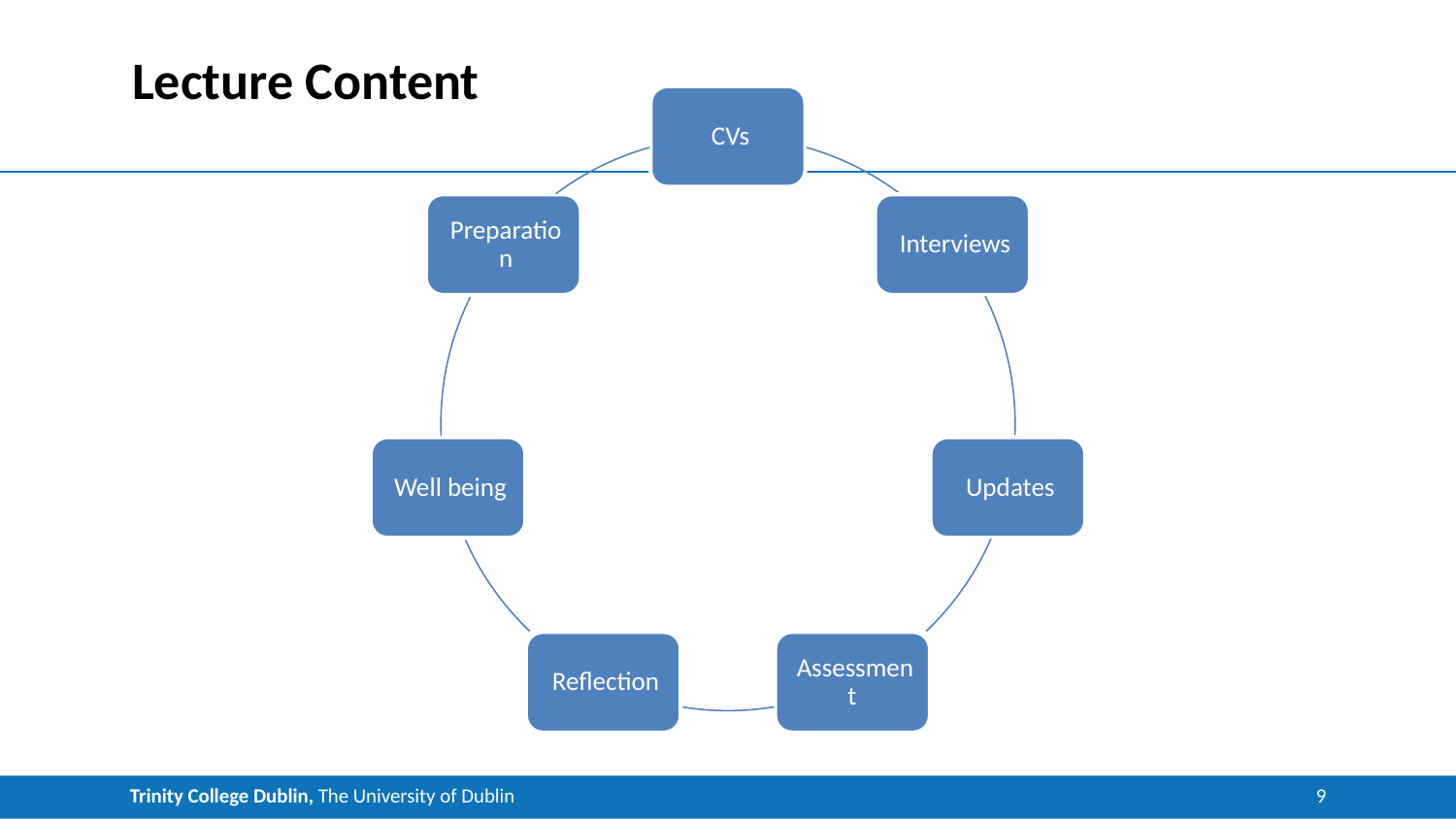

# Lecture Content
CVs
Interviews
Updates
Assessment
Reflection
Well being
Preparation

9